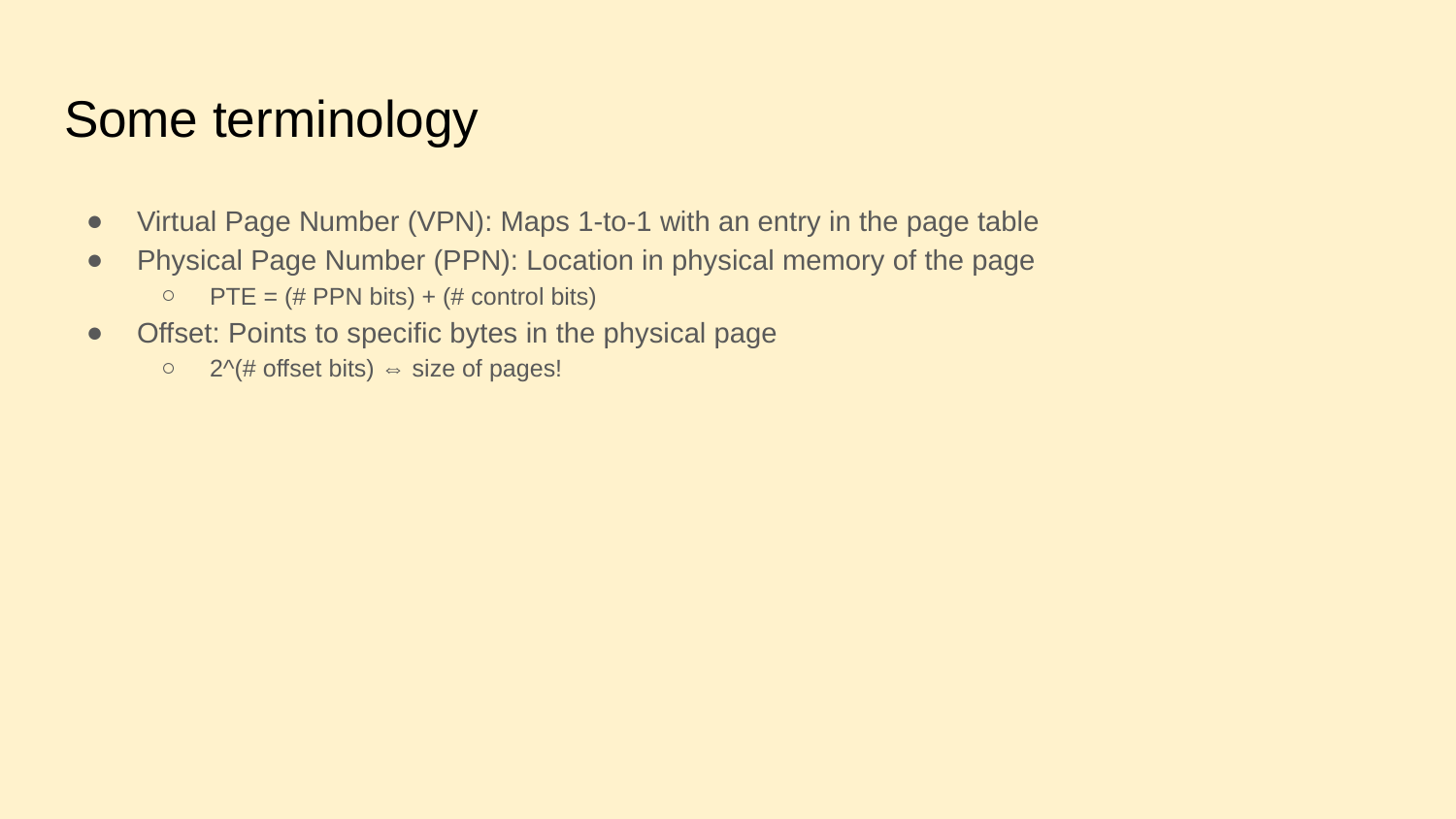

# Some terminology
Virtual Page Number (VPN): Maps 1-to-1 with an entry in the page table
Physical Page Number (PPN): Location in physical memory of the page
PTE = (# PPN bits) + (# control bits)
Offset: Points to specific bytes in the physical page
2^(# offset bits) ⇔ size of pages!